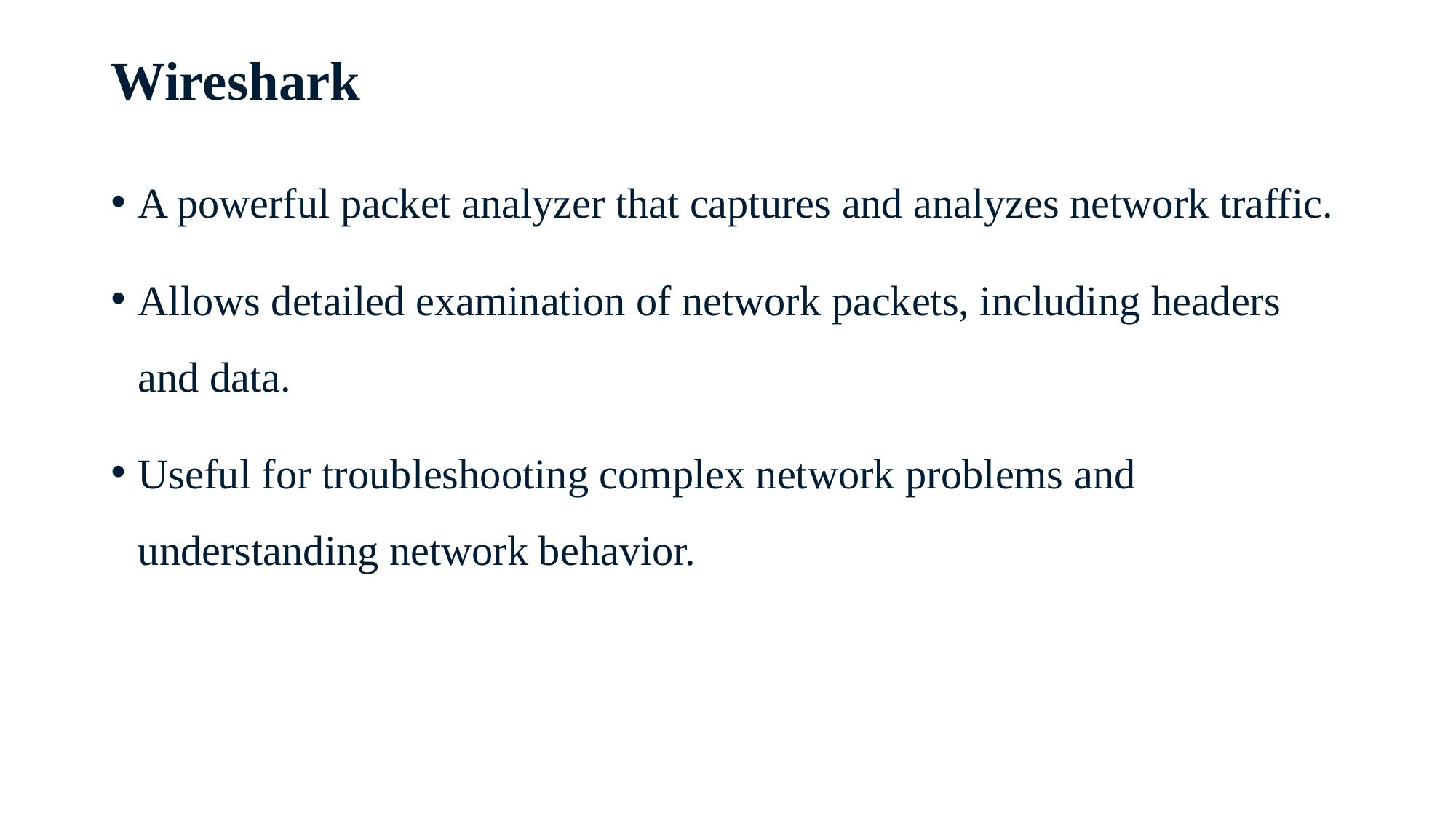

# Wireshark
A powerful packet analyzer that captures and analyzes network traffic.
Allows detailed examination of network packets, including headers and data.
Useful for troubleshooting complex network problems and understanding network behavior.